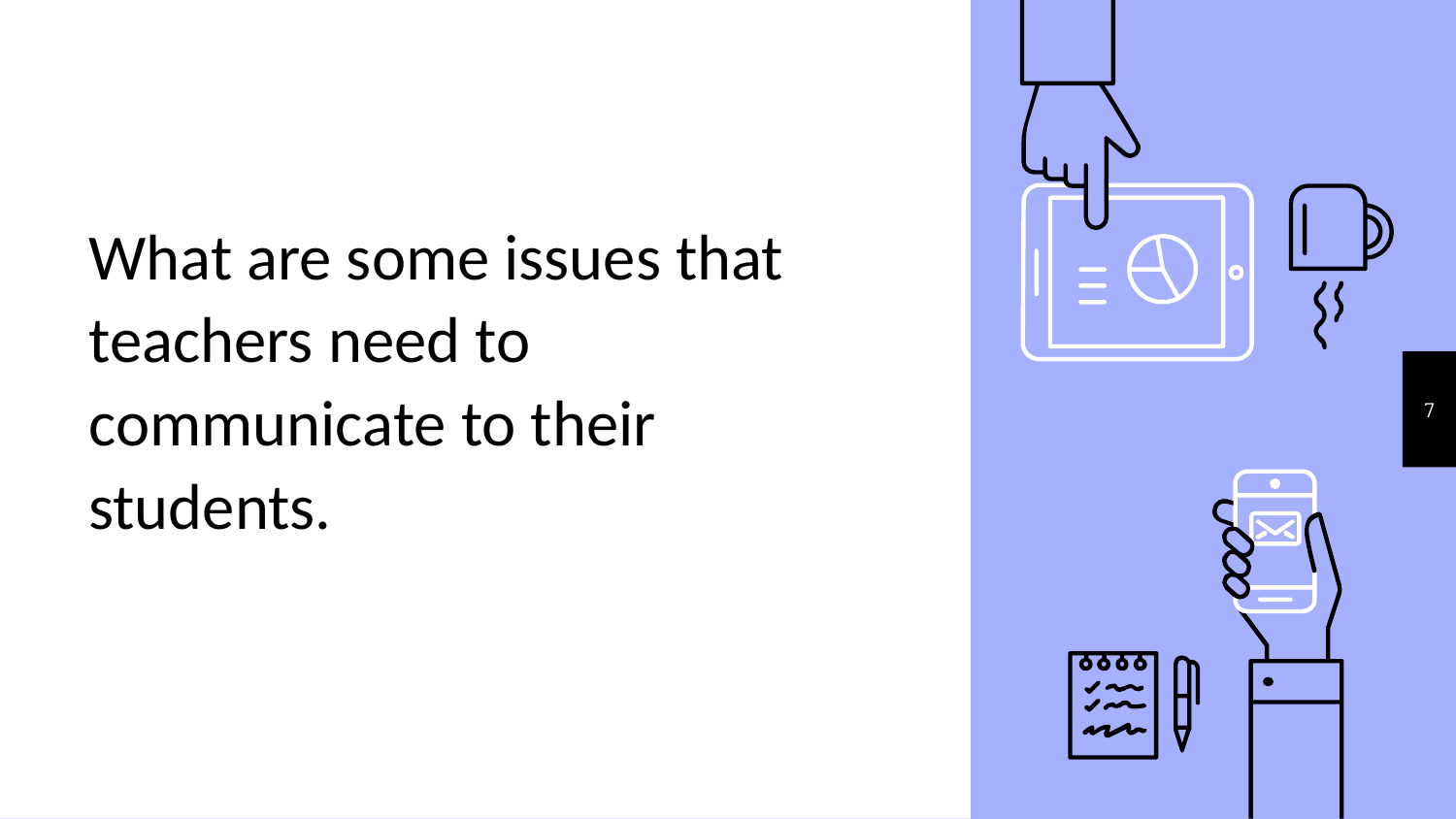

7
# What are some issues that teachers need to communicate to their students.